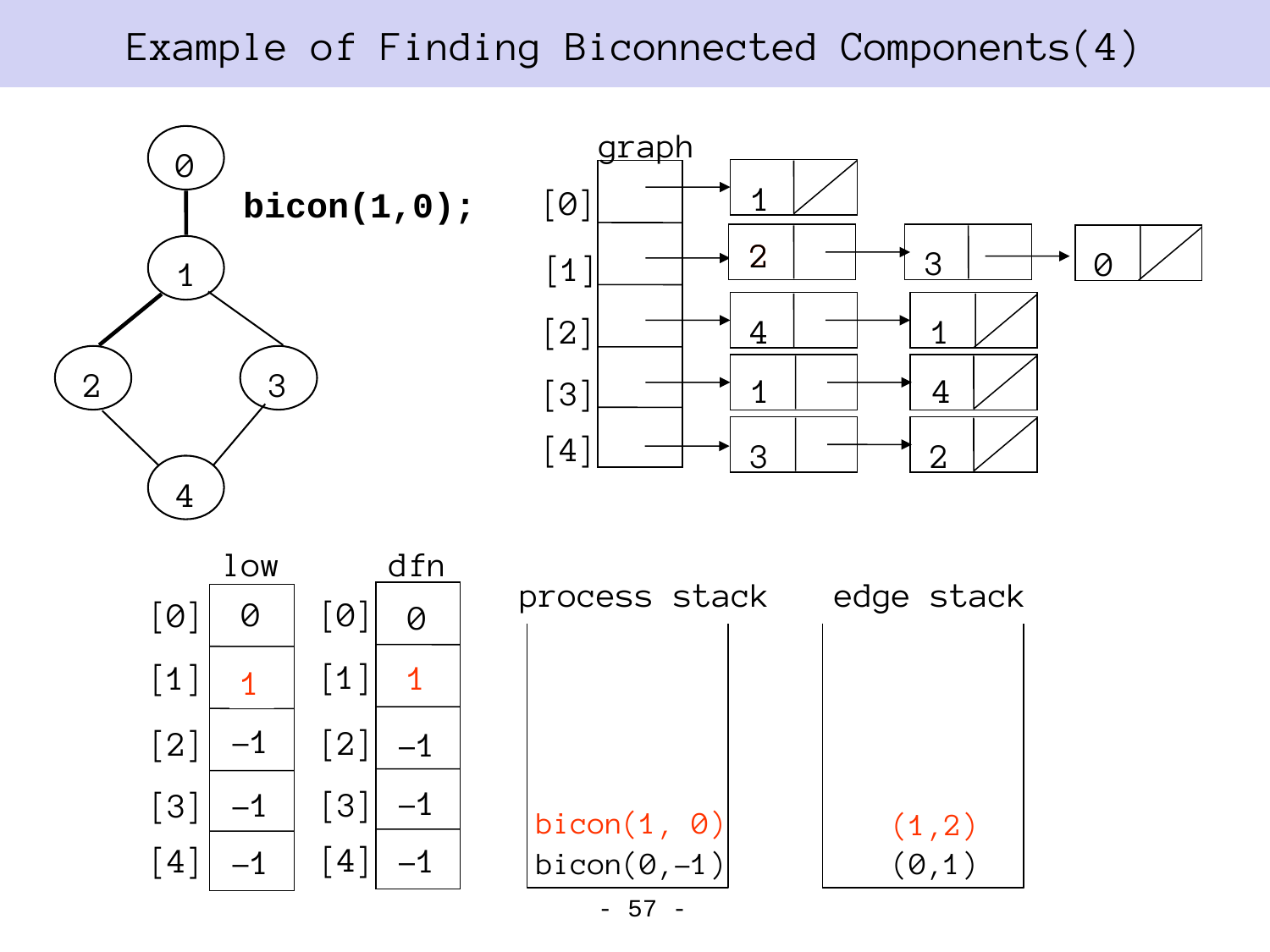

# Example of Finding Biconnected Components(4)
graph

0

1
[0]
bicon(1,0);

2
2

3
0

1
[1]

[2]
4
1

2

3

1
4
[3]

[4]
3
2

4
low
dfn
process stack
edge stack

0
[0]
[0]
0

-1
[1]
[1]
1
1
-1

-1
[2]
[2]
-1

-1
-1
[3]
[3]
bicon(1, 0)
(1,2)

[4]

[4]
-1
-1
bicon(0,-1)
(0,1)
- 57 -